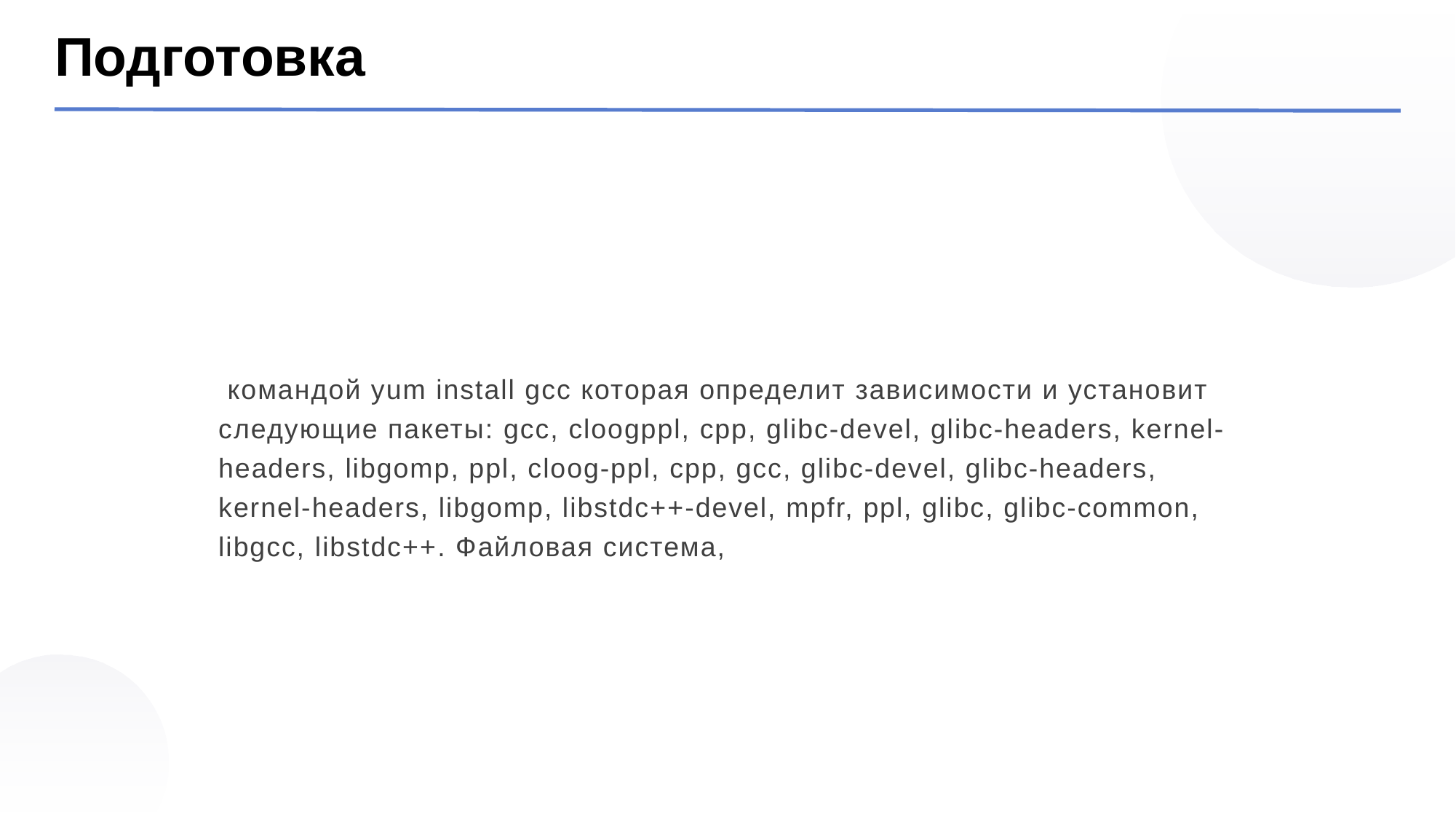

Подготовка
 командой yum install gcc которая определит зависимости и установит следующие пакеты: gcc, cloogppl, срр, glibc-devel, glibc-headers, kernel-headers, libgomp, ppl, cloog-ppl, срр, gcc, glibc-devel, glibc-headers, kernel-headers, libgomp, libstdc++-devel, mpfr, ppl, glibc, glibc-common, libgcc, libstdc++. Файловая система,